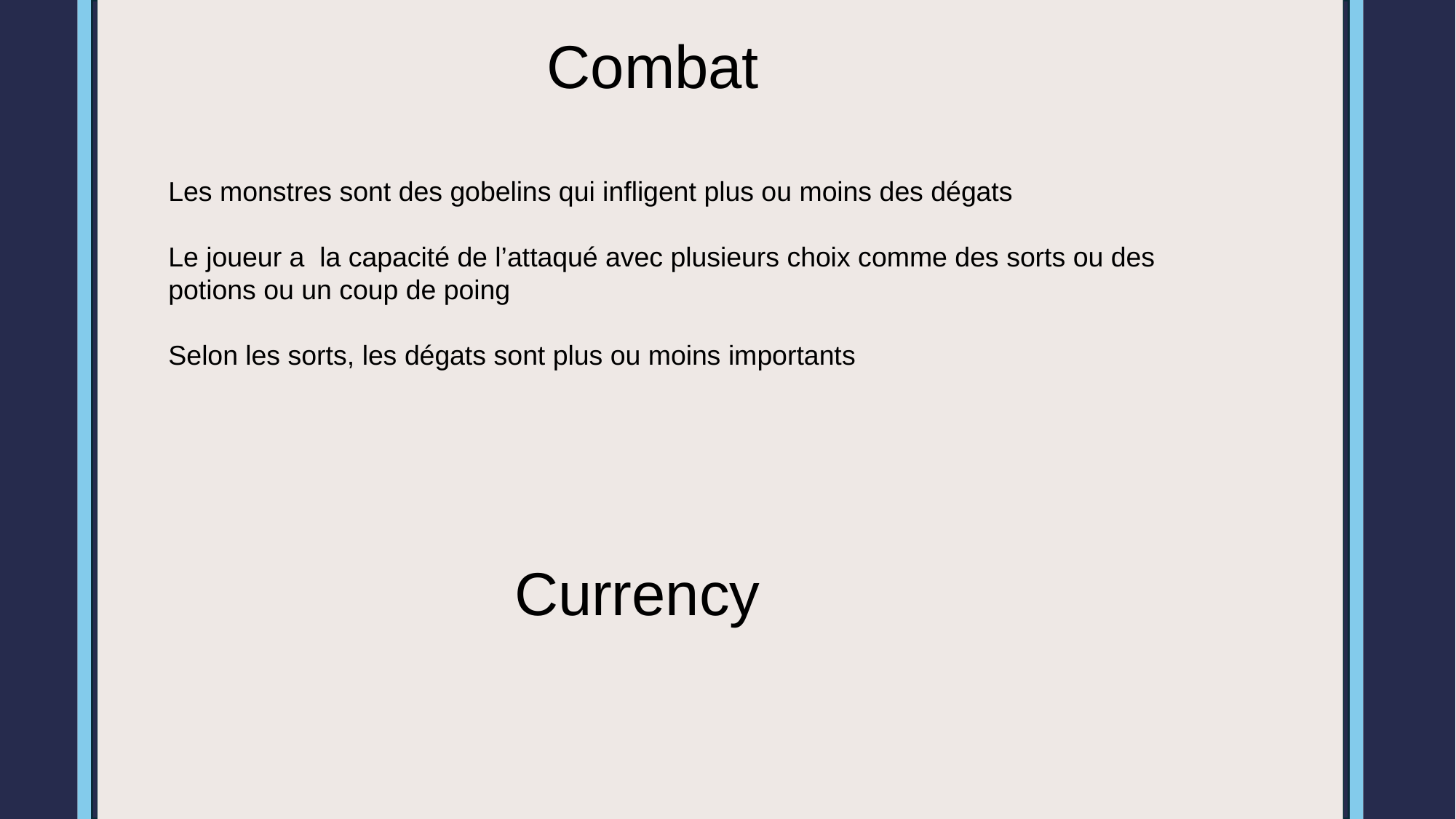

Combat
Les monstres sont des gobelins qui infligent plus ou moins des dégats

Le joueur a  la capacité de l’attaqué avec plusieurs choix comme des sorts ou des potions ou un coup de poing

Selon les sorts, les dégats sont plus ou moins importants
Currency